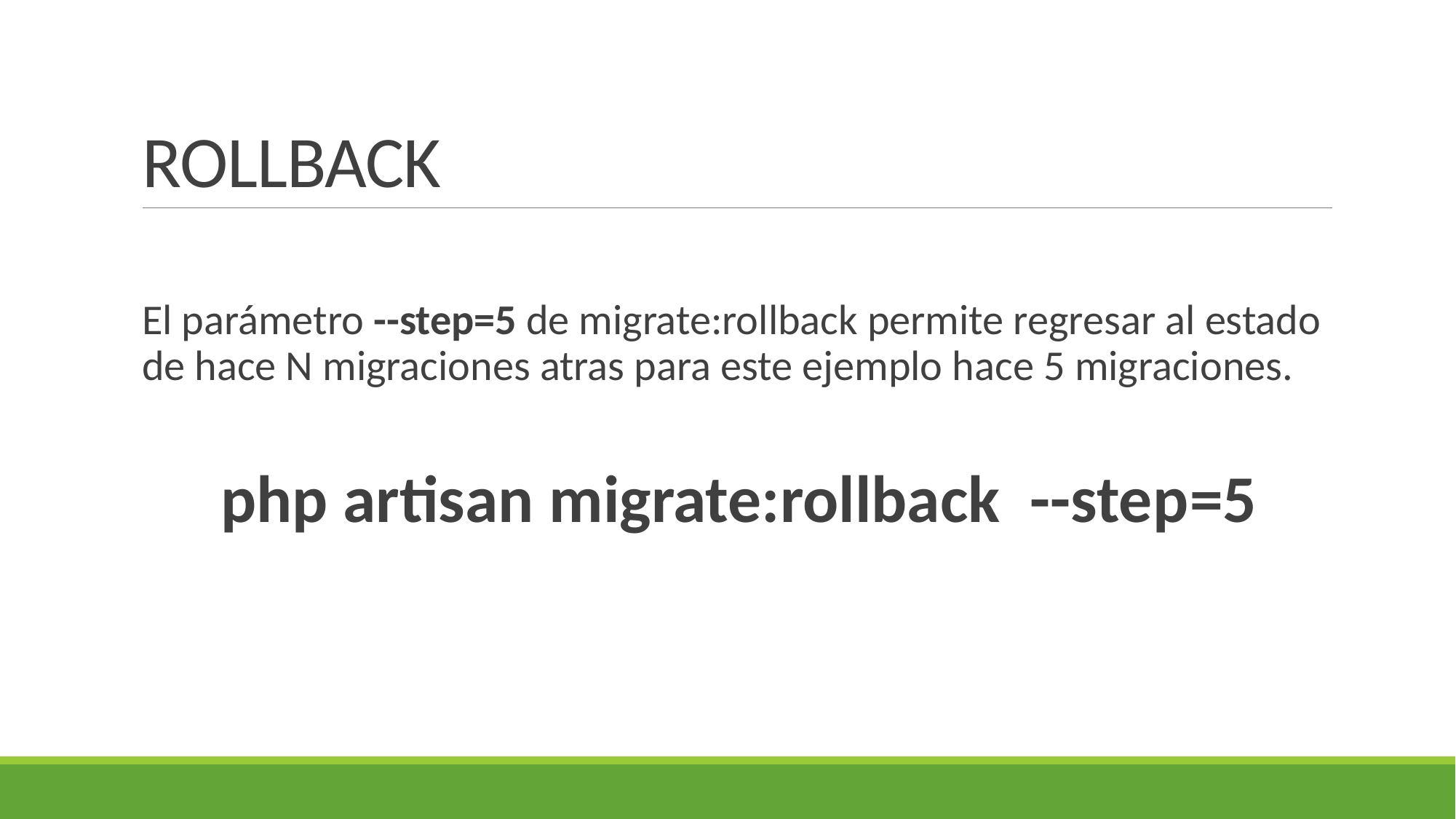

# ROLLBACK

El parámetro --step=5 de migrate:rollback permite regresar al estado de hace N migraciones atras para este ejemplo hace 5 migraciones.

php artisan migrate:rollback  --step=5